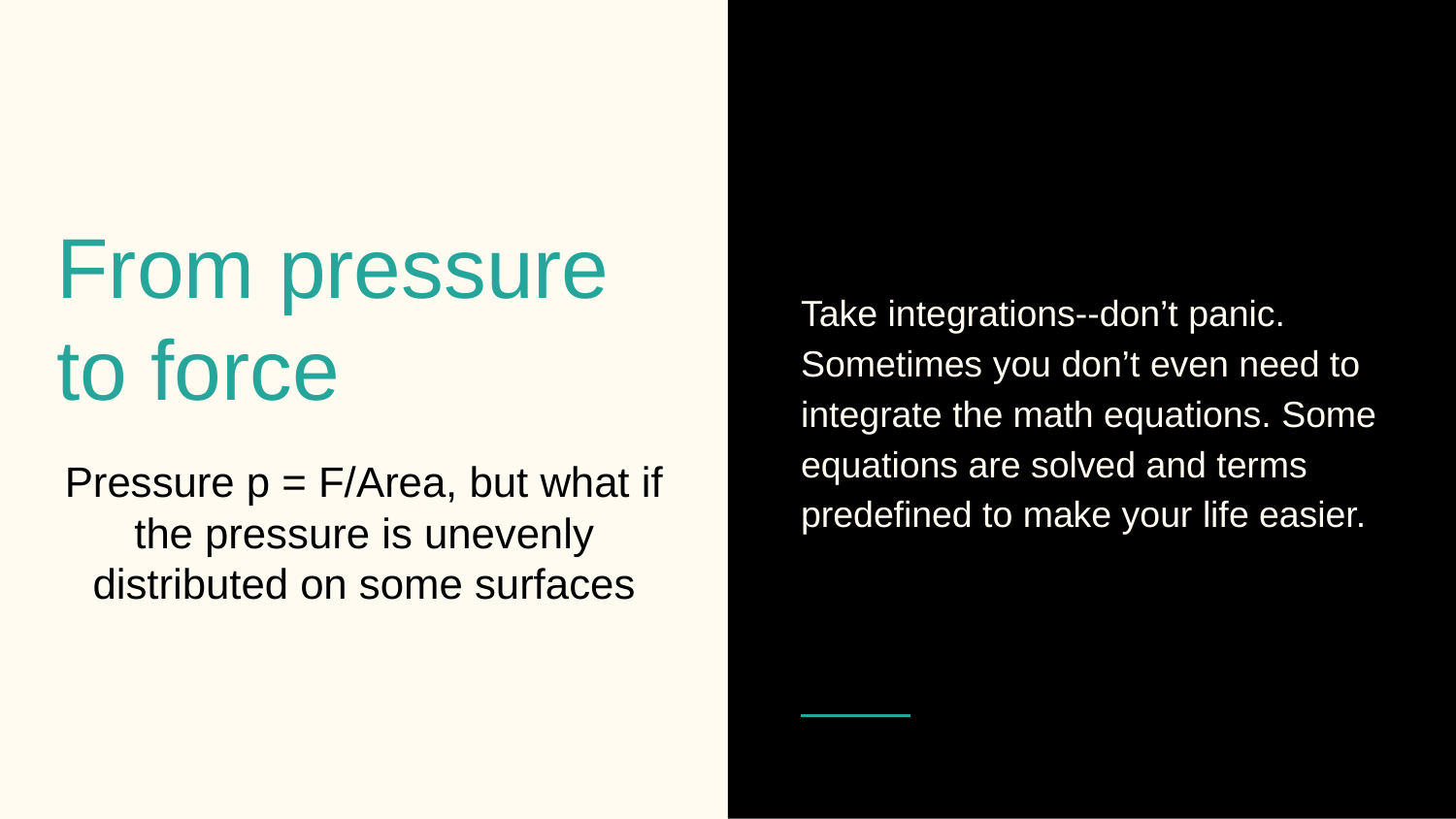

Take integrations--don’t panic. Sometimes you don’t even need to integrate the math equations. Some equations are solved and terms predefined to make your life easier.
# From pressure to force
Pressure p = F/Area, but what if the pressure is unevenly distributed on some surfaces